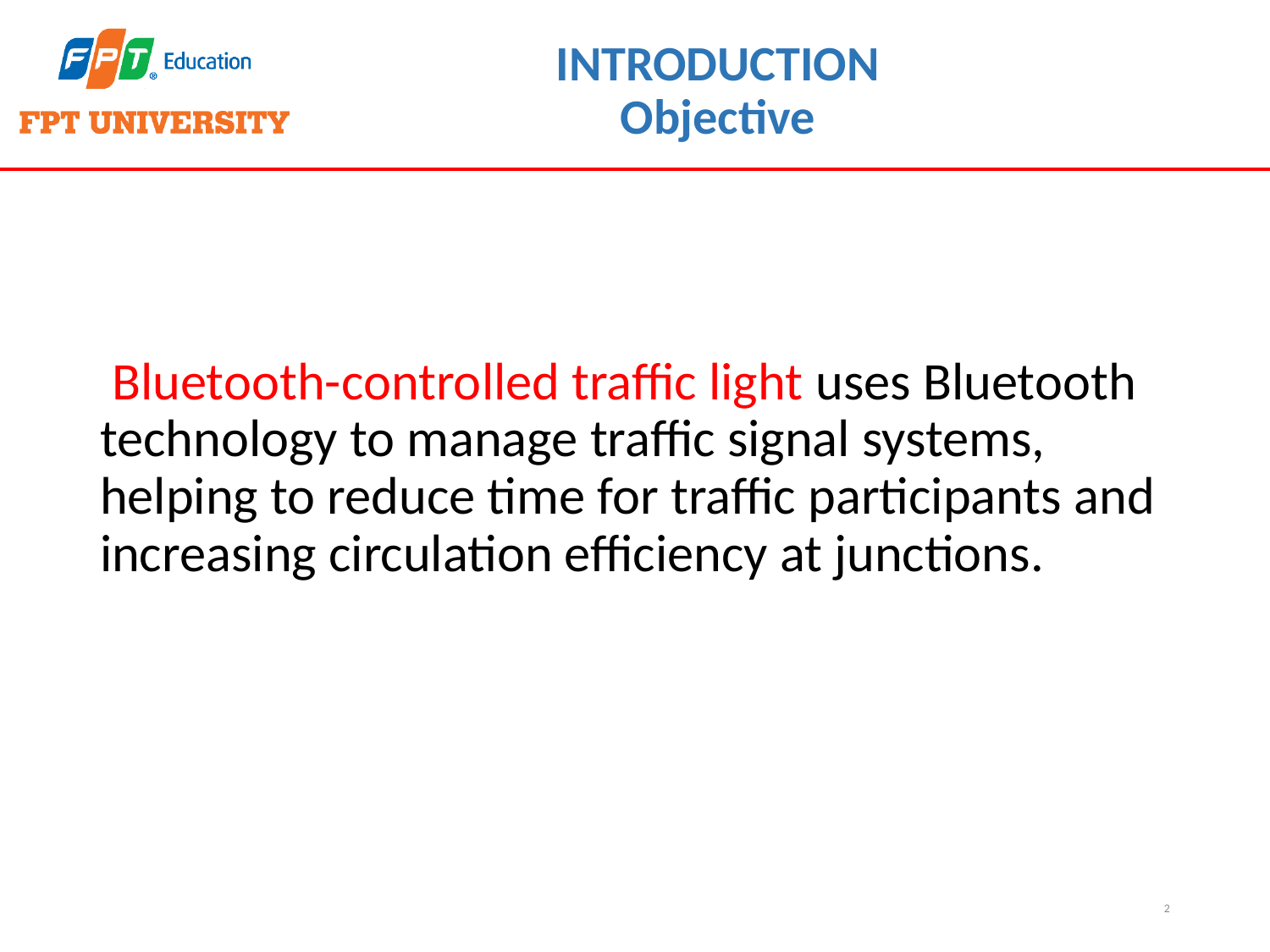

# INTRODUCTION Objective
 Bluetooth-controlled traffic light uses Bluetooth technology to manage traffic signal systems, helping to reduce time for traffic participants and increasing circulation efficiency at junctions.
2